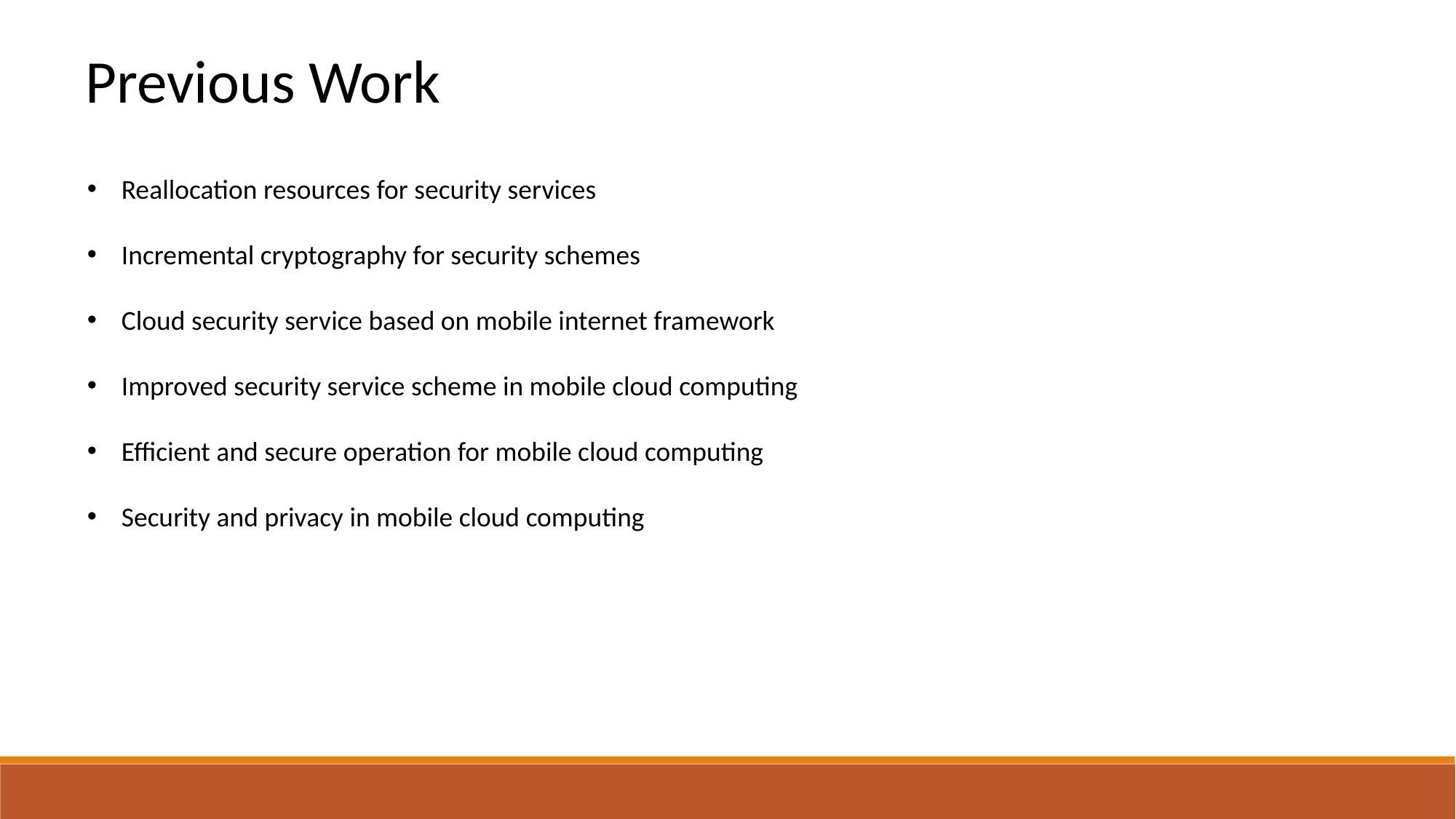

Previous Work
Reallocation resources for security services

Incremental cryptography for security schemes

Cloud security service based on mobile internet framework

Improved security service scheme in mobile cloud computing

Efficient and secure operation for mobile cloud computing

Security and privacy in mobile cloud computing